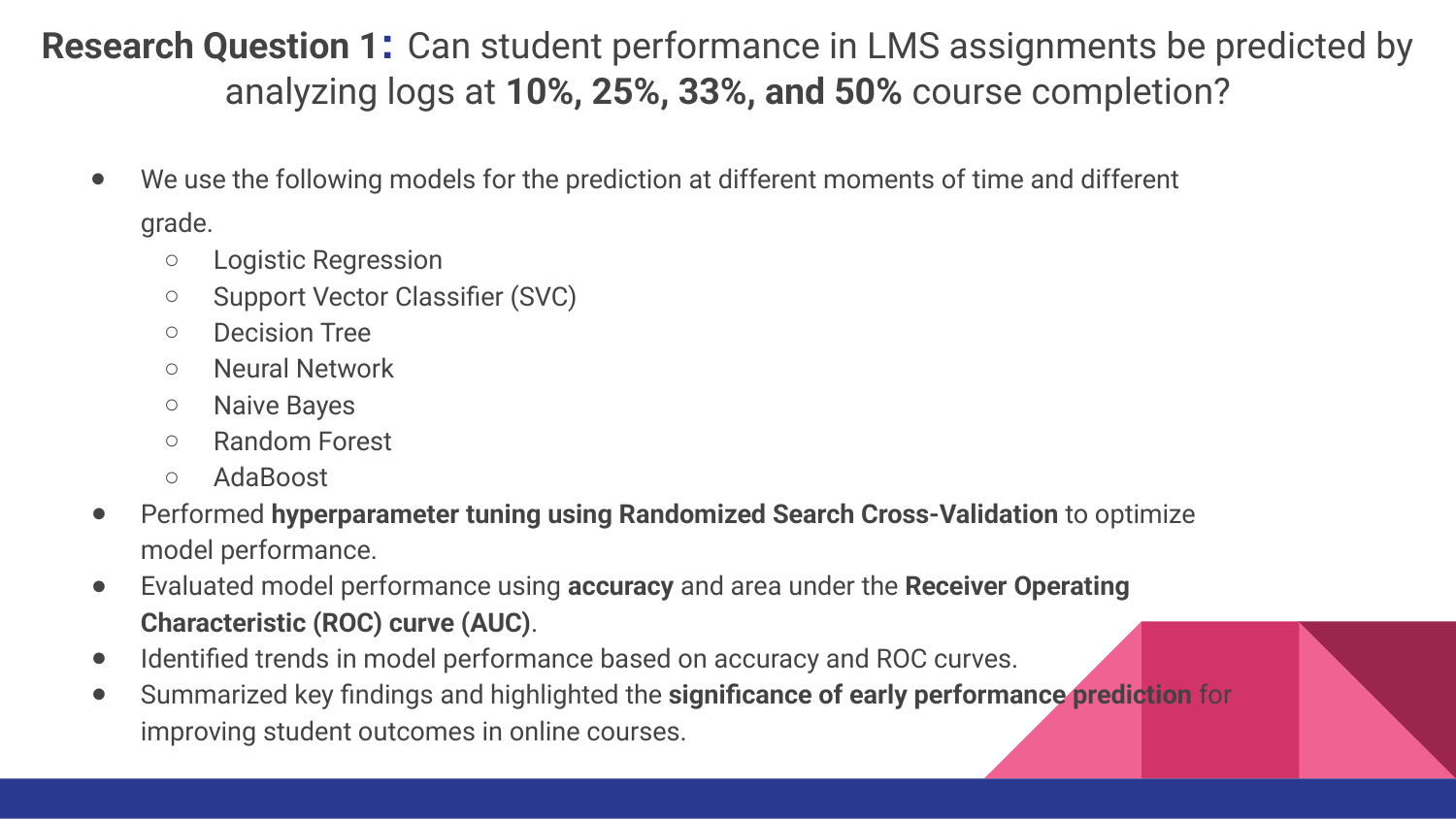

Research Question 1: Can student performance in LMS assignments be predicted by analyzing logs at 10%, 25%, 33%, and 50% course completion?

We use the following models for the prediction at different moments of time and different grade.
Logistic Regression
Support Vector Classifier (SVC)
Decision Tree
Neural Network
Naive Bayes
Random Forest
AdaBoost
Performed hyperparameter tuning using Randomized Search Cross-Validation to optimize model performance.
Evaluated model performance using accuracy and area under the Receiver Operating Characteristic (ROC) curve (AUC).
Identified trends in model performance based on accuracy and ROC curves.
Summarized key findings and highlighted the significance of early performance prediction for improving student outcomes in online courses.